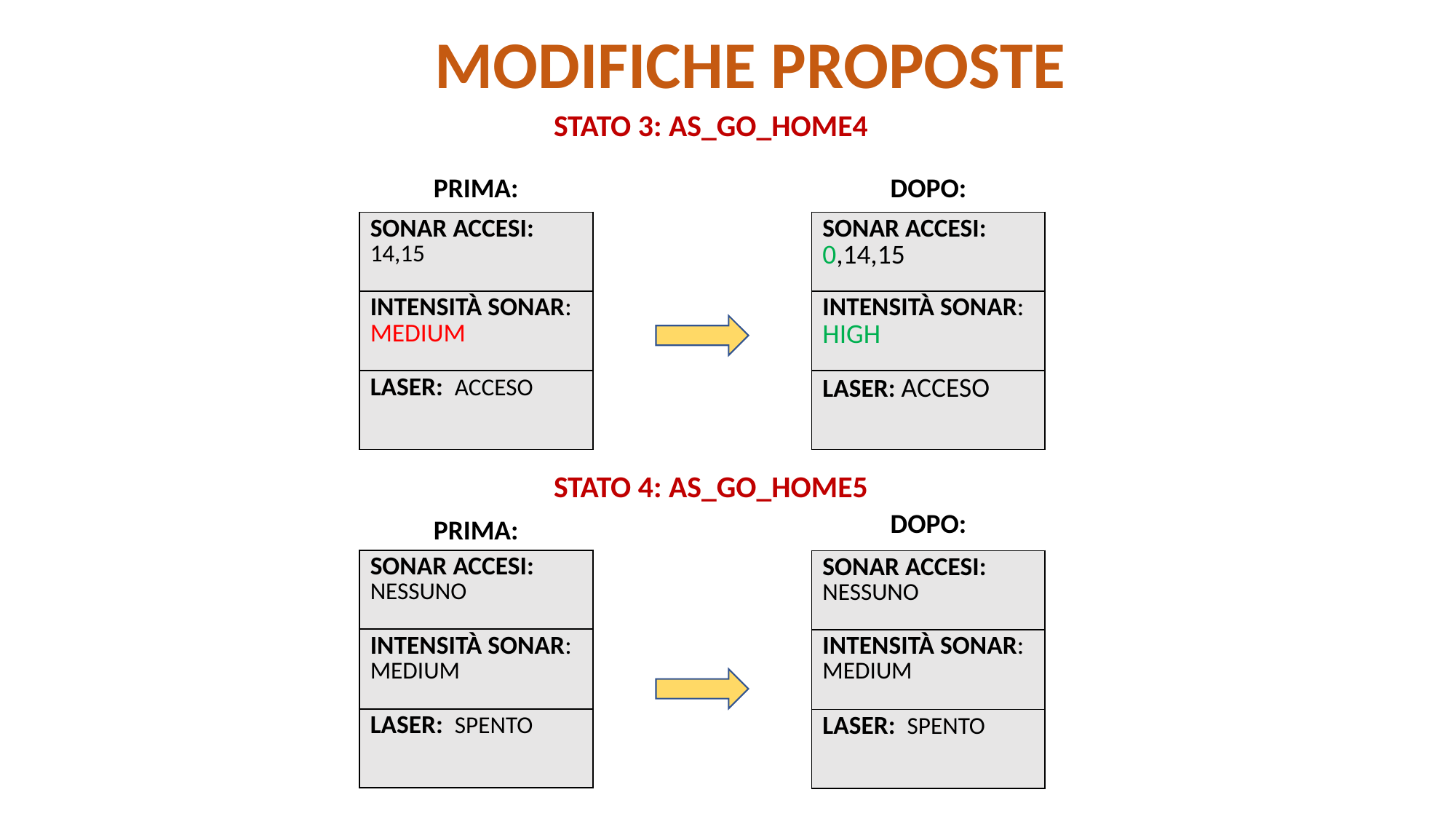

MODIFICHE PROPOSTE
STATO 3: AS_GO_HOME4
PRIMA:
DOPO:
| SONAR ACCESI: 14,15 |
| --- |
| INTENSITÀ SONAR: MEDIUM |
| LASER:  ACCESO |
| SONAR ACCESI: 0,14,15 |
| --- |
| INTENSITÀ SONAR: HIGH |
| LASER: ACCESO |

STATO 4: AS_GO_HOME5
DOPO:
PRIMA:
| SONAR ACCESI: NESSUNO |
| --- |
| INTENSITÀ SONAR: MEDIUM |
| LASER: SPENTO |
| SONAR ACCESI: NESSUNO |
| --- |
| INTENSITÀ SONAR: MEDIUM |
| LASER: SPENTO |